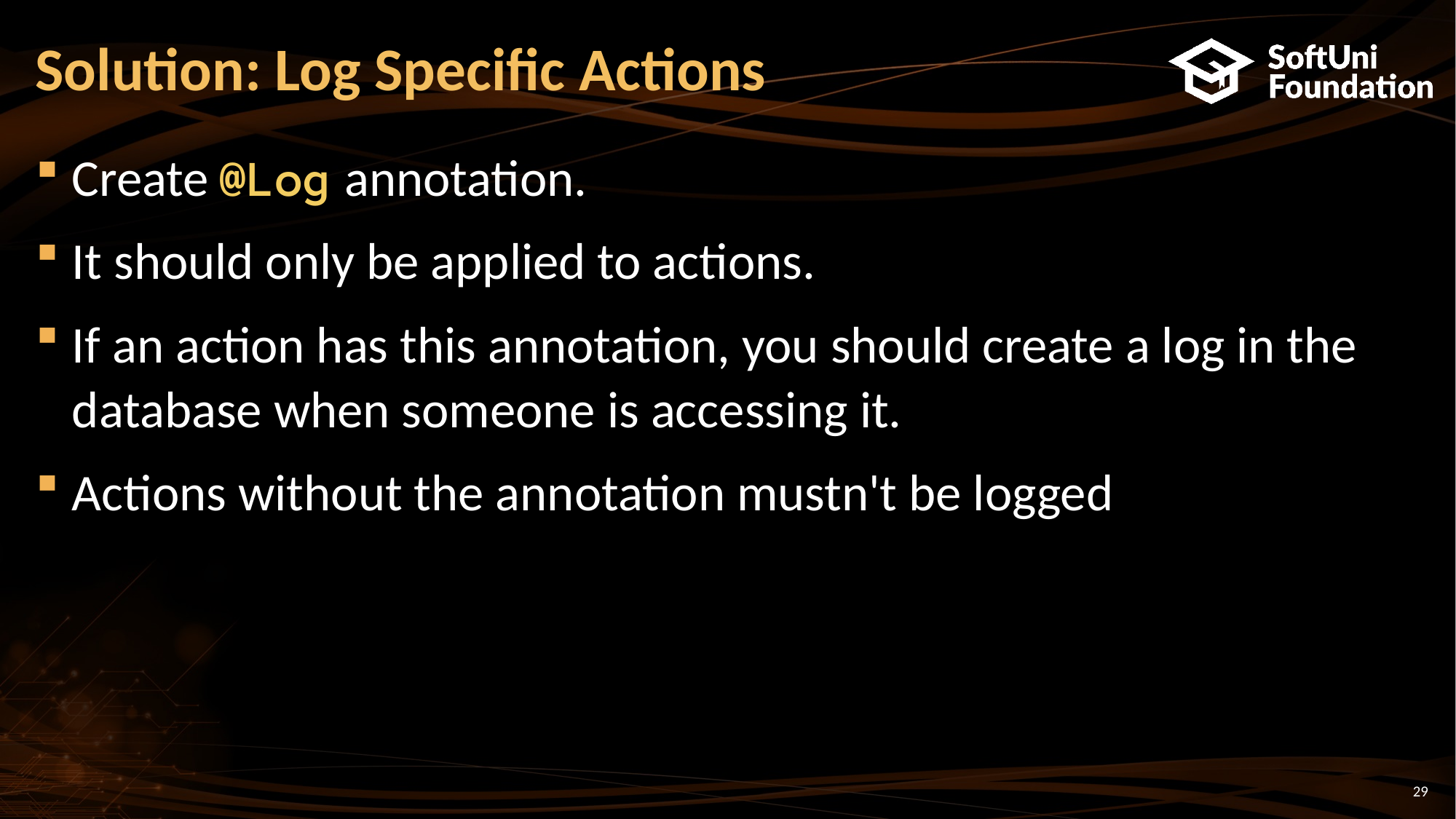

# Solution: Log Specific Actions
Create @Log annotation.
It should only be applied to actions.
If an action has this annotation, you should create a log in the database when someone is accessing it.
Actions without the annotation mustn't be logged
29